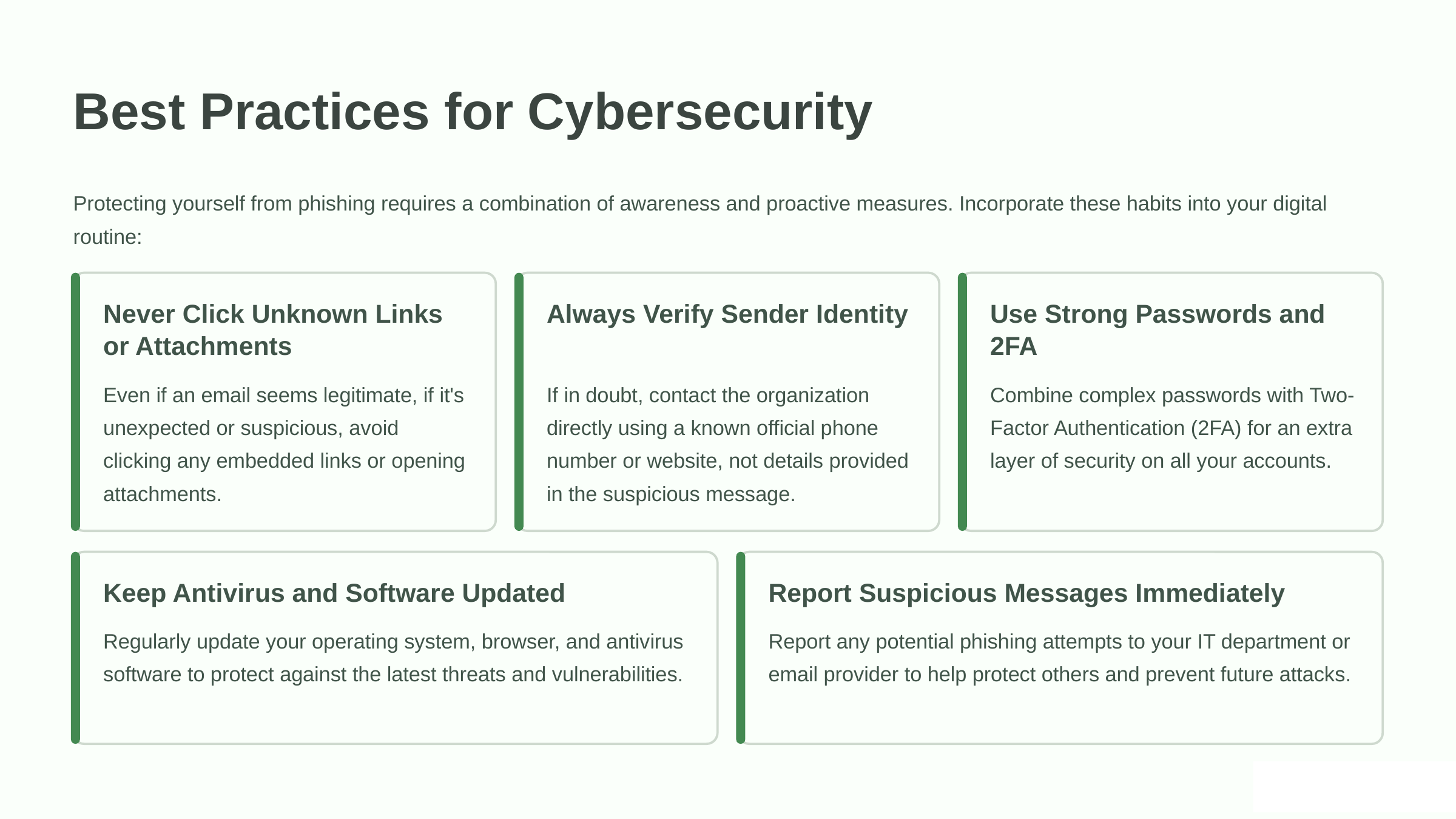

Best Practices for Cybersecurity
Protecting yourself from phishing requires a combination of awareness and proactive measures. Incorporate these habits into your digital routine:

Never Click Unknown Links or Attachments
Always Verify Sender Identity
Use Strong Passwords and 2FA
Even if an email seems legitimate, if it's unexpected or suspicious, avoid clicking any embedded links or opening attachments.
If in doubt, contact the organization directly using a known official phone number or website, not details provided in the suspicious message.
Combine complex passwords with Two-Factor Authentication (2FA) for an extra layer of security on all your accounts.

Keep Antivirus and Software Updated
Report Suspicious Messages Immediately
Regularly update your operating system, browser, and antivirus software to protect against the latest threats and vulnerabilities.
Report any potential phishing attempts to your IT department or email provider to help protect others and prevent future attacks.